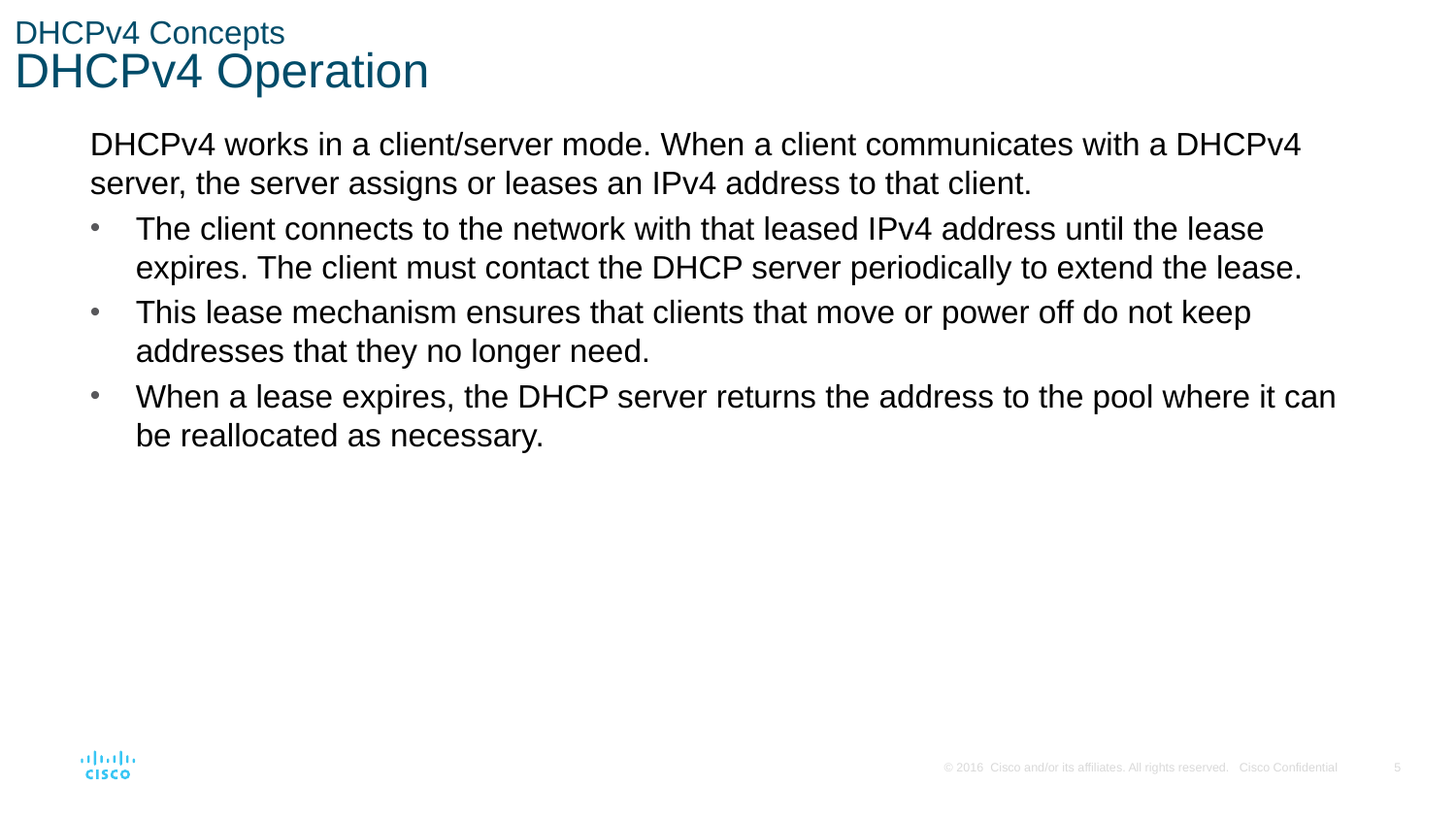

# DHCPv4 Concepts DHCPv4 Operation
DHCPv4 works in a client/server mode. When a client communicates with a DHCPv4 server, the server assigns or leases an IPv4 address to that client.
The client connects to the network with that leased IPv4 address until the lease expires. The client must contact the DHCP server periodically to extend the lease.
This lease mechanism ensures that clients that move or power off do not keep addresses that they no longer need.
When a lease expires, the DHCP server returns the address to the pool where it can be reallocated as necessary.